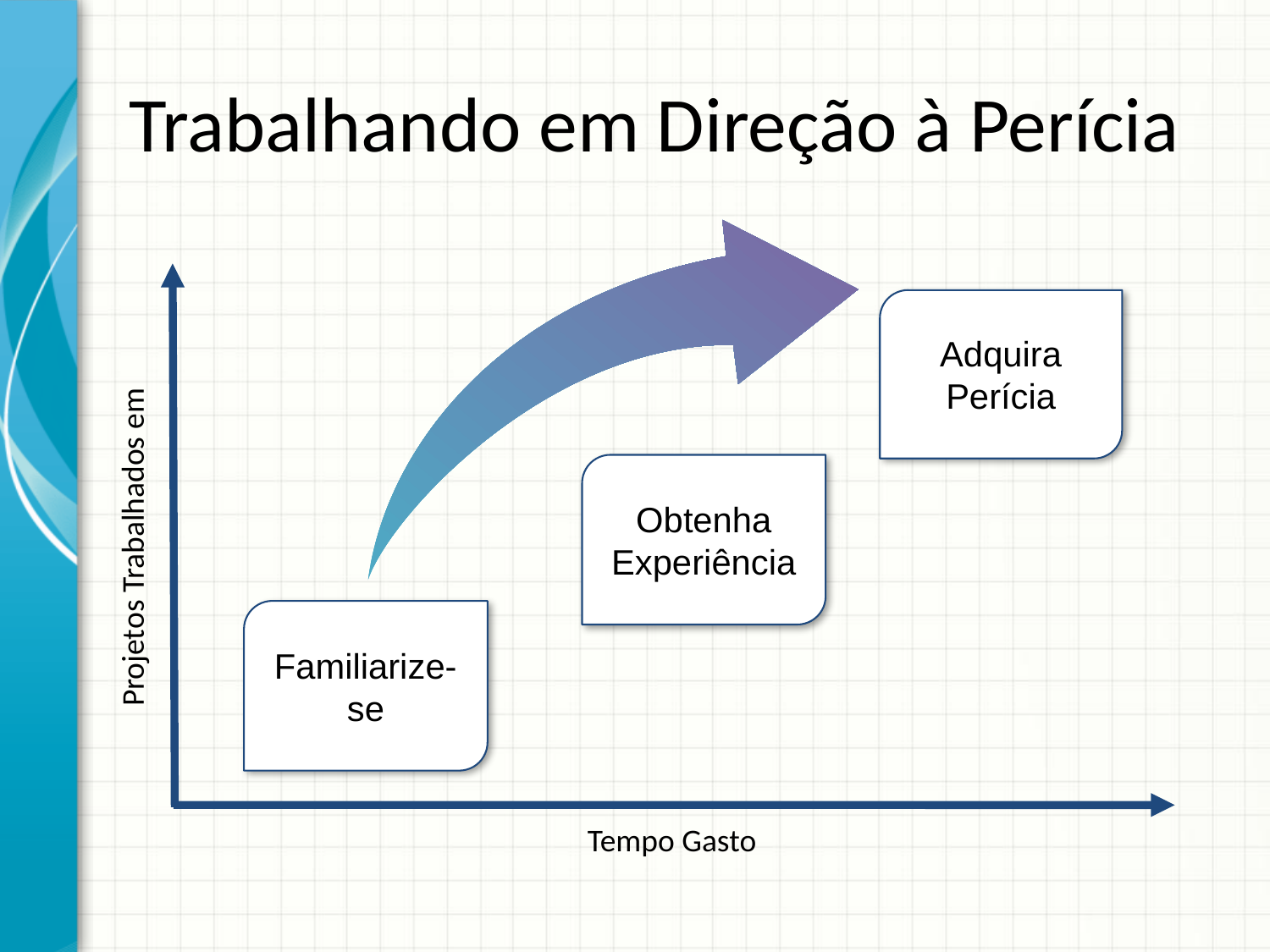

# Trabalhando em Direção à Perícia

Adquira Perícia
Obtenha Experiência
Projetos Trabalhados em
Familiarize-se

Tempo Gasto